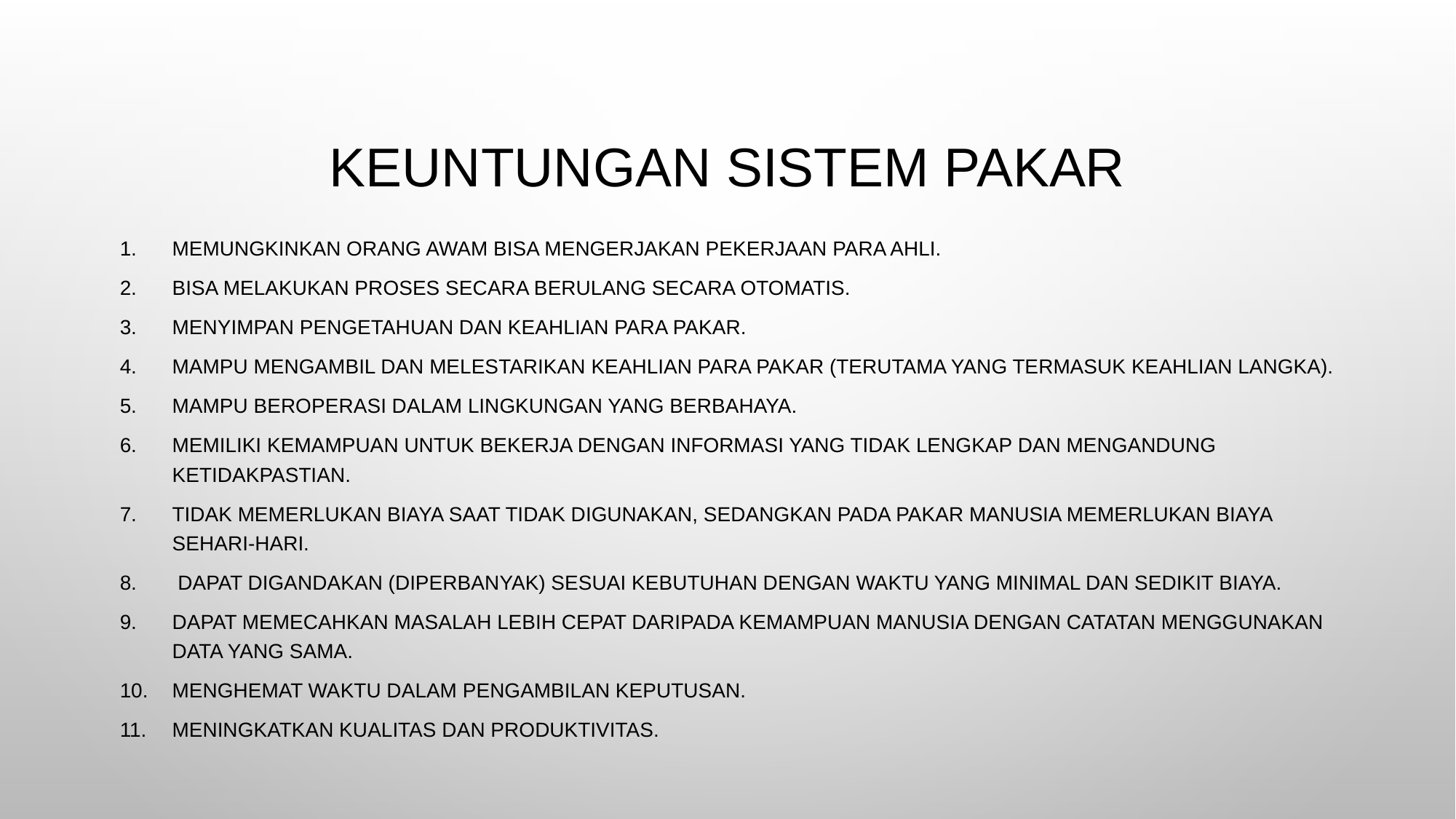

# Keuntungan Sistem Pakar
Memungkinkan orang awam bisa mengerjakan pekerjaan para ahli.
Bisa melakukan proses secara berulang secara otomatis.
Menyimpan pengetahuan dan keahlian para pakar.
Mampu mengambil dan melestarikan keahlian para pakar (terutama yang termasuk keahlian langka).
Mampu beroperasi dalam lingkungan yang berbahaya.
Memiliki kemampuan untuk bekerja dengan informasi yang tidak lengkap dan mengandung ketidakpastian.
Tidak memerlukan biaya saat tidak digunakan, sedangkan pada pakar manusia memerlukan biaya sehari-hari.
 Dapat digandakan (diperbanyak) sesuai kebutuhan dengan waktu yang minimal dan sedikit biaya.
Dapat memecahkan masalah lebih cepat daripada kemampuan manusia dengan catatan menggunakan data yang sama.
Menghemat waktu dalam pengambilan keputusan.
Meningkatkan kualitas dan produktivitas.